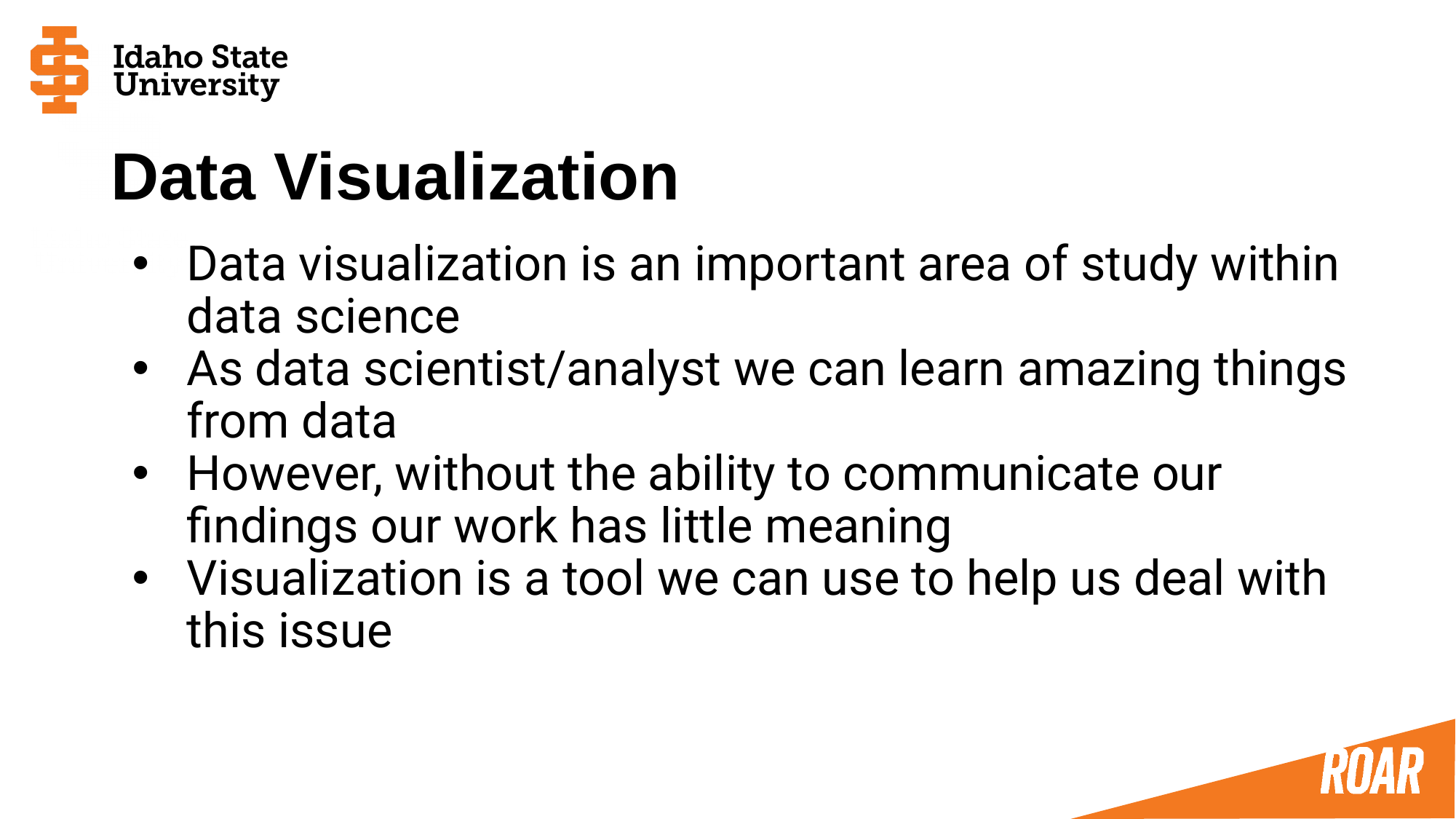

# Data Visualization
Data visualization is an important area of study within data science
As data scientist/analyst we can learn amazing things from data
However, without the ability to communicate our findings our work has little meaning
Visualization is a tool we can use to help us deal with this issue